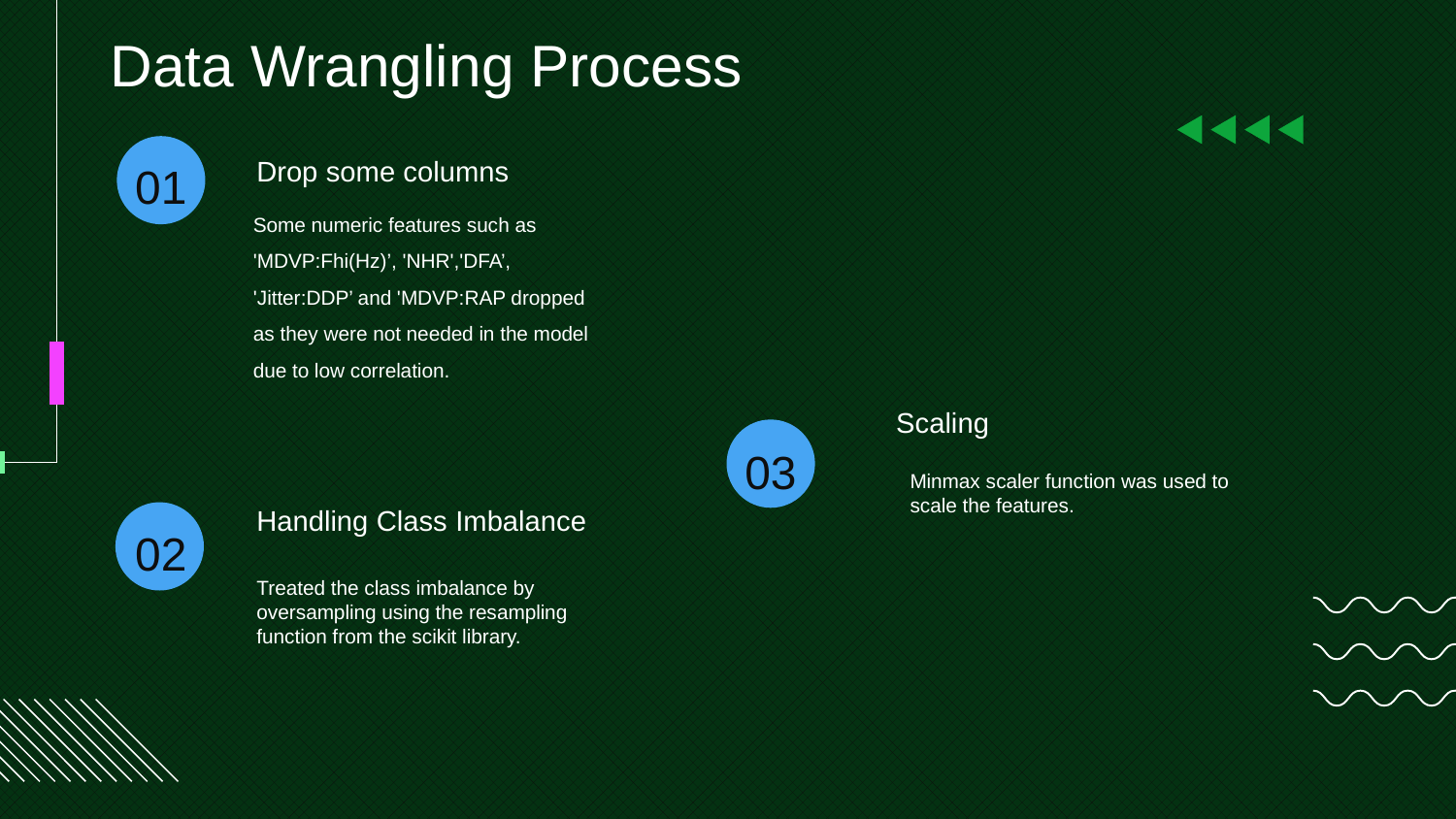

Data Wrangling Process

# 01

Drop some columns
Some numeric features such as 'MDVP:Fhi(Hz)’, 'NHR','DFA’, 'Jitter:DDP’ and 'MDVP:RAP dropped as they were not needed in the model due to low correlation.
Scaling
03

Minmax scaler function was used to scale the features.
02
Handling Class Imbalance

Treated the class imbalance by oversampling using the resampling function from the scikit library.